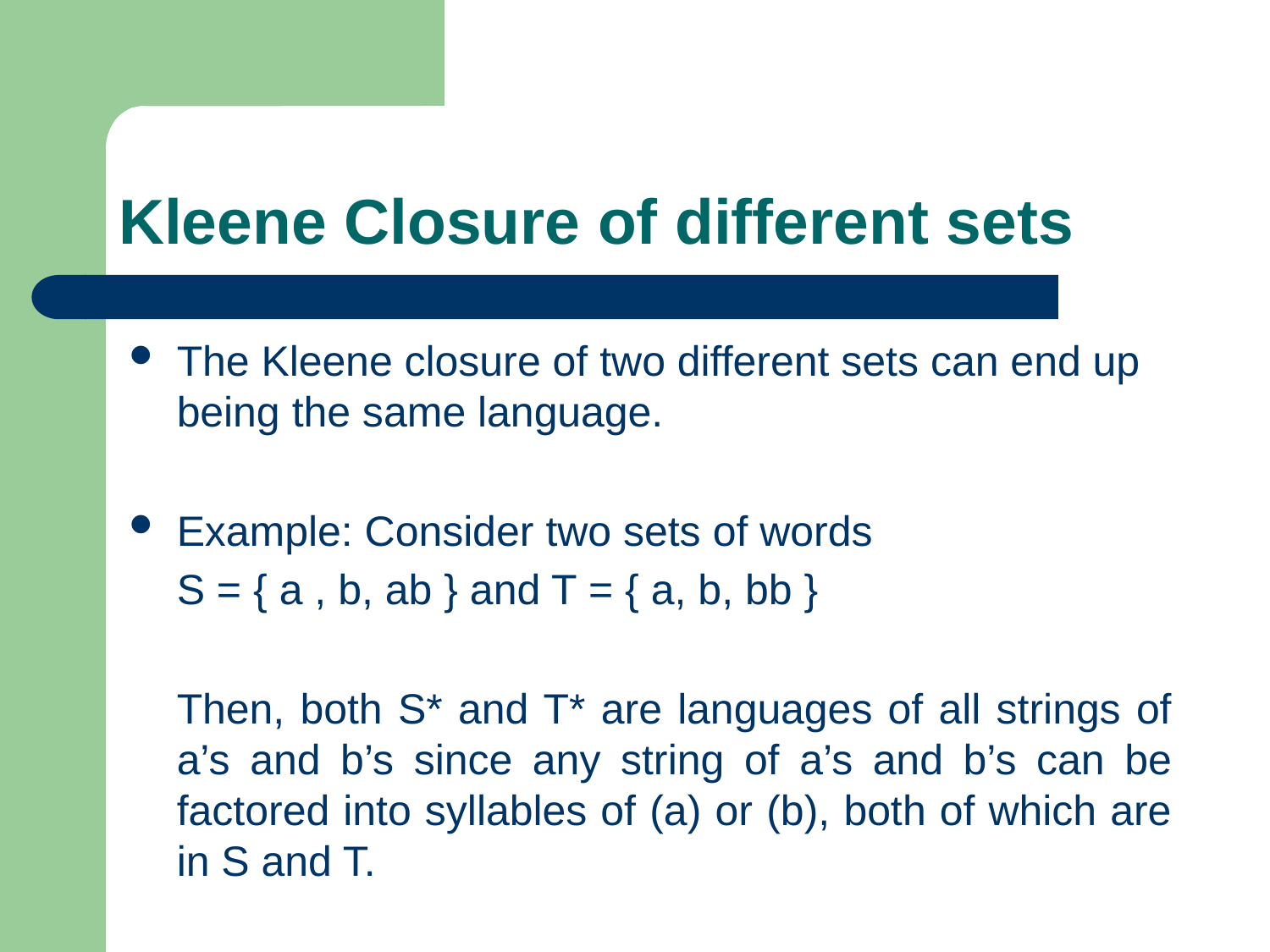

# Kleene Closure of different sets
The Kleene closure of two different sets can end up being the same language.

Example: Consider two sets of words
	S = { a , b, ab } and T = { a, b, bb }

	Then, both S* and T* are languages of all strings of a’s and b’s since any string of a’s and b’s can be factored into syllables of (a) or (b), both of which are in S and T.